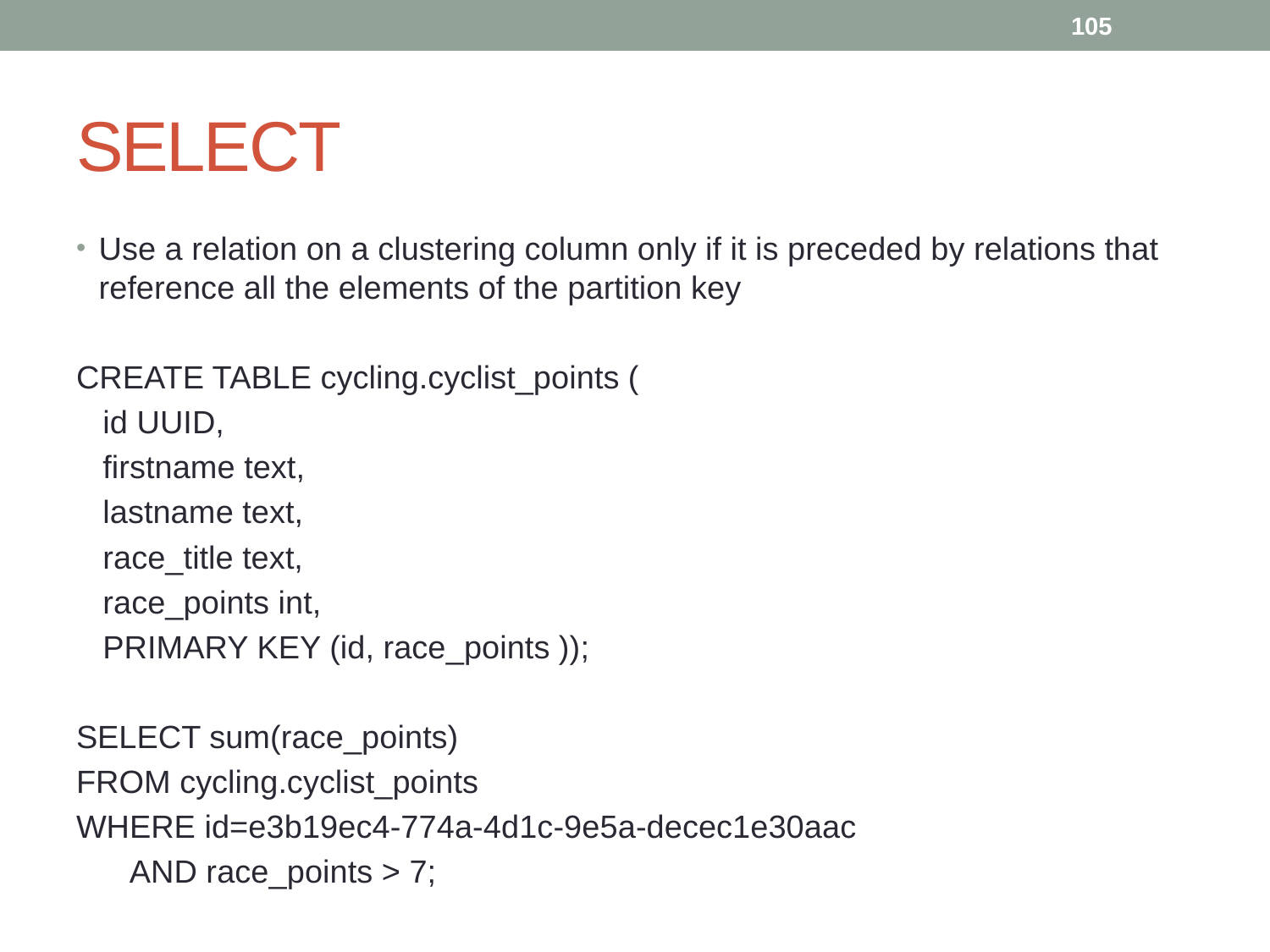

105
# SELECT
Use a relation on a clustering column only if it is preceded by relations that reference all the elements of the partition key

CREATE TABLE cycling.cyclist_points (
   id UUID,
   firstname text,
   lastname text,
   race_title text,
   race_points int,
   PRIMARY KEY (id, race_points ));

SELECT sum(race_points)
FROM cycling.cyclist_points
WHERE id=e3b19ec4-774a-4d1c-9e5a-decec1e30aac
      AND race_points > 7;